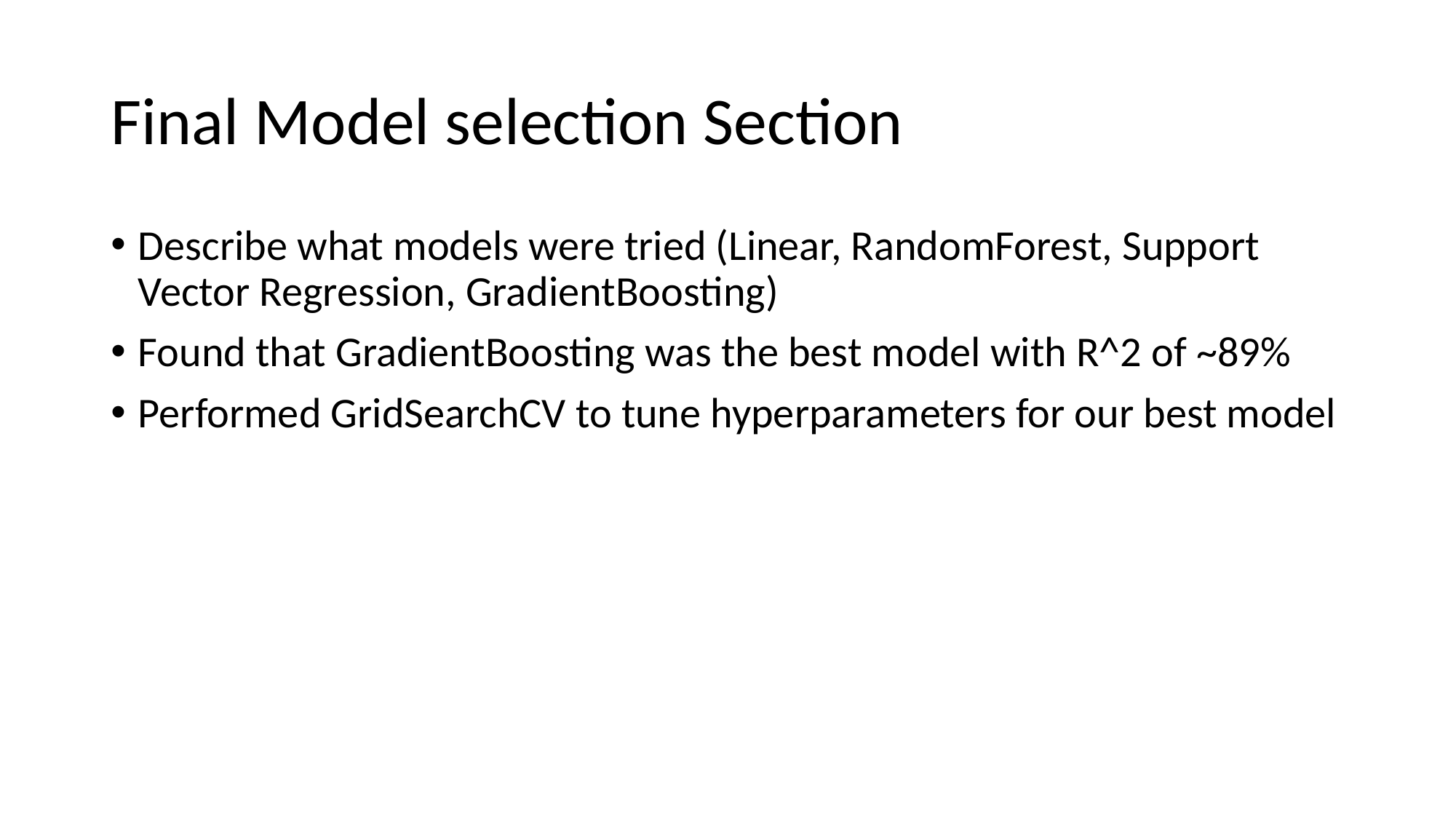

# Final Model selection Section
Describe what models were tried (Linear, RandomForest, Support Vector Regression, GradientBoosting)
Found that GradientBoosting was the best model with R^2 of ~89%
Performed GridSearchCV to tune hyperparameters for our best model